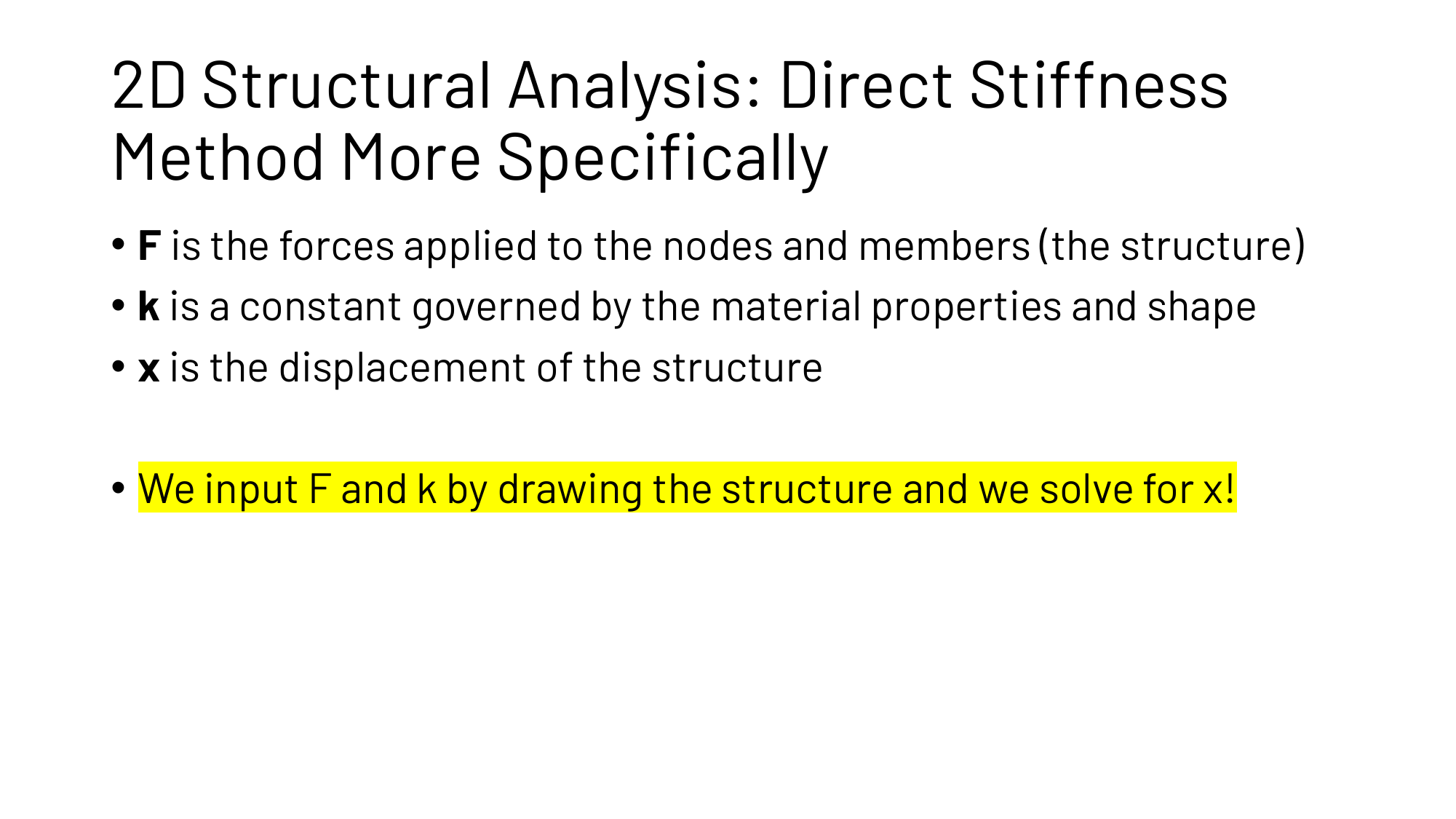

# 2D Structural Analysis: Direct Stiffness Method More Specifically
F is the forces applied to the nodes and members (the structure)
k is a constant governed by the material properties and shape
x is the displacement of the structure

We input F and k by drawing the structure and we solve for x!